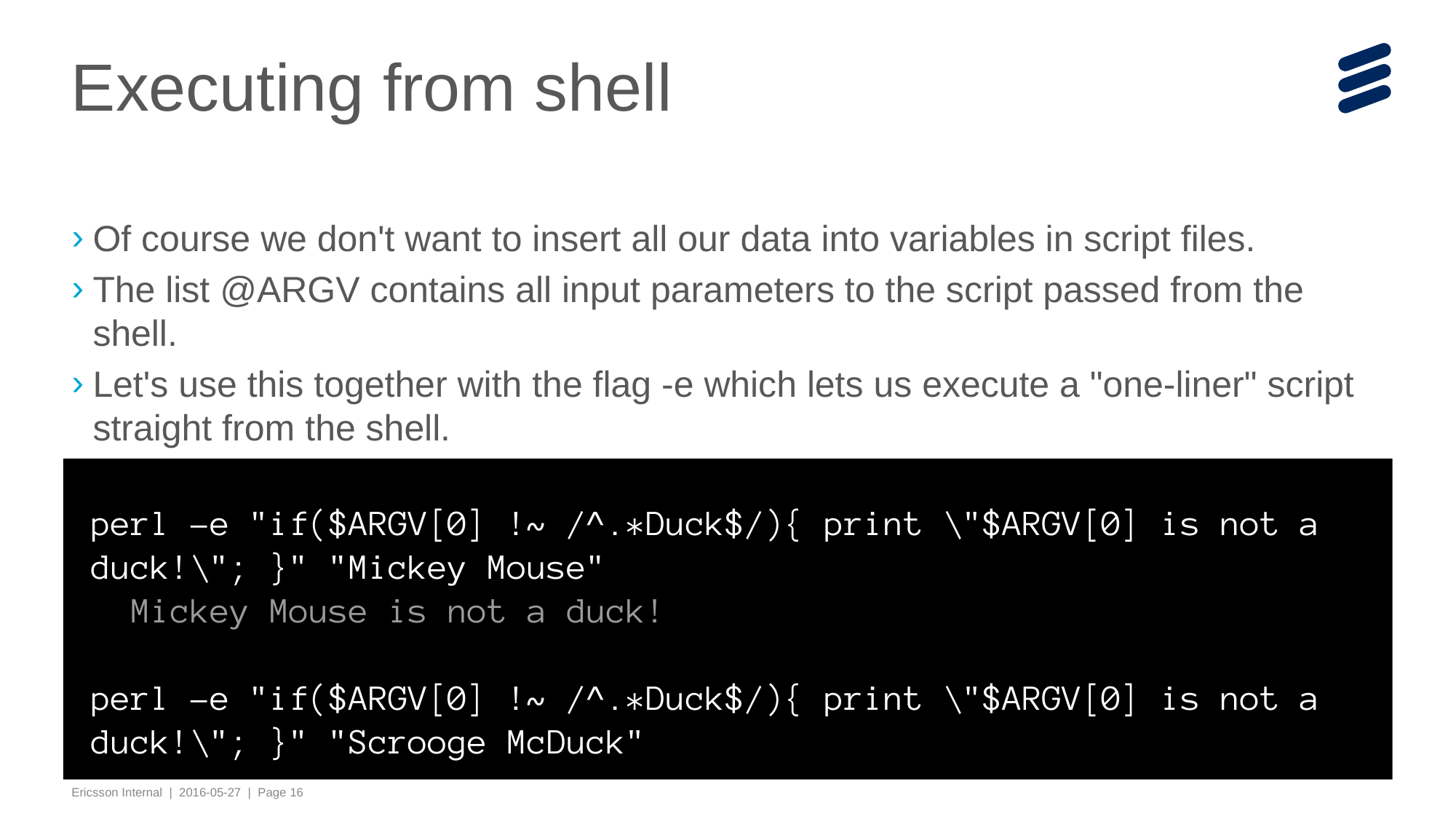

# Executing from shell
Of course we don't want to insert all our data into variables in script files.
The list @ARGV contains all input parameters to the script passed from the shell.
Let's use this together with the flag -e which lets us execute a "one-liner" script straight from the shell.
 perl -e "if($ARGV[0] !~ /^.*Duck$/){ print \"$ARGV[0] is not a
 duck!\"; }" "Mickey Mouse"
   Mickey Mouse is not a duck!
 perl -e "if($ARGV[0] !~ /^.*Duck$/){ print \"$ARGV[0] is not a
 duck!\"; }" "Scrooge McDuck"